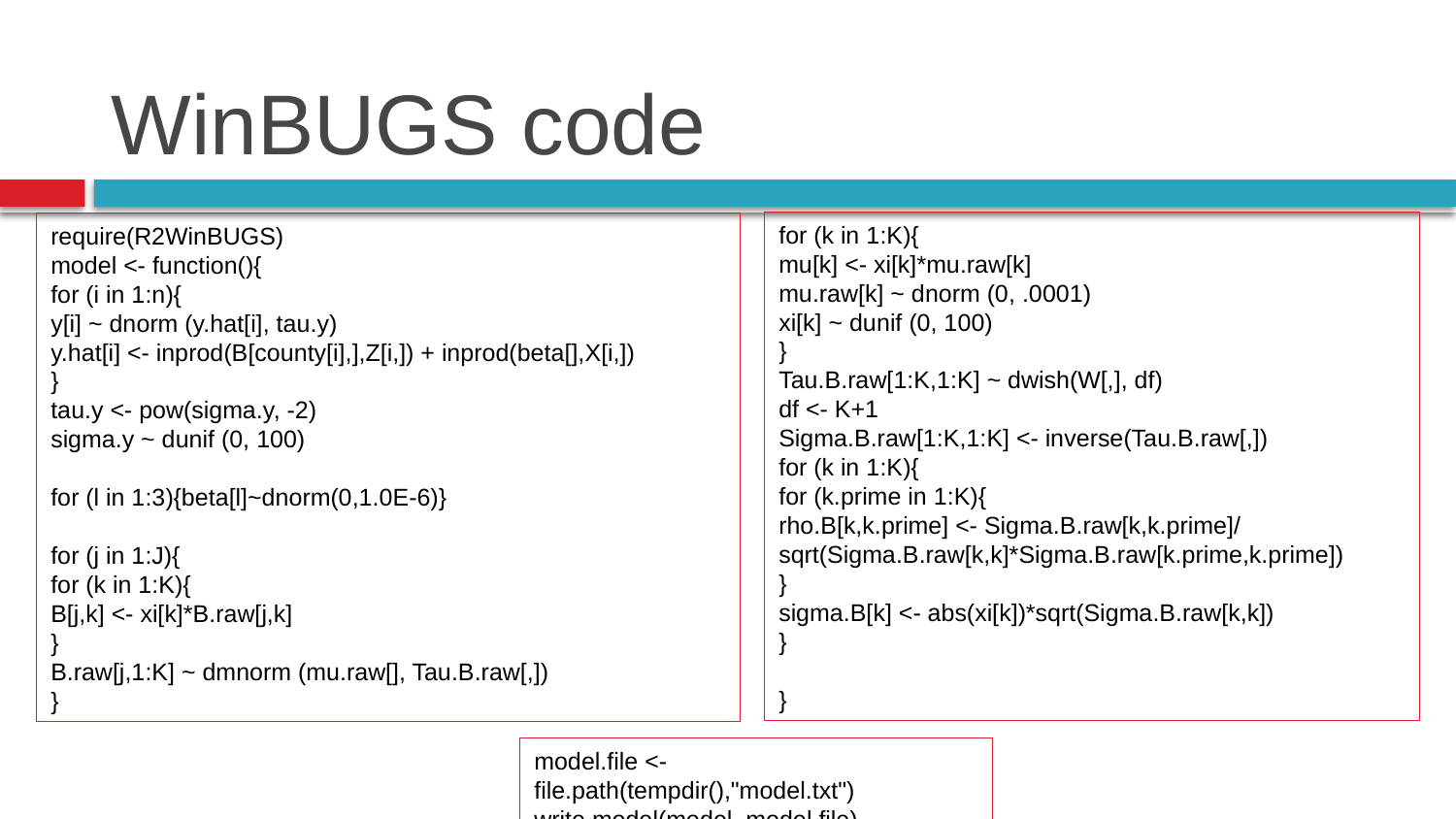

# WinBUGS code
for (k in 1:K){
mu[k] <- xi[k]*mu.raw[k]
mu.raw[k] ~ dnorm (0, .0001)
xi[k] ~ dunif (0, 100)
}
Tau.B.raw[1:K,1:K] ~ dwish(W[,], df)
df <- K+1
Sigma.B.raw[1:K,1:K] <- inverse(Tau.B.raw[,])
for (k in 1:K){
for (k.prime in 1:K){
rho.B[k,k.prime] <- Sigma.B.raw[k,k.prime]/
sqrt(Sigma.B.raw[k,k]*Sigma.B.raw[k.prime,k.prime])
}
sigma.B[k] <- abs(xi[k])*sqrt(Sigma.B.raw[k,k])
}

}
require(R2WinBUGS)
model <- function(){
for (i in 1:n){
y[i] ~ dnorm (y.hat[i], tau.y)
y.hat[i] <- inprod(B[county[i],],Z[i,]) + inprod(beta[],X[i,])
}
tau.y <- pow(sigma.y, -2)
sigma.y ~ dunif (0, 100)

for (l in 1:3){beta[l]~dnorm(0,1.0E-6)}

for (j in 1:J){
for (k in 1:K){
B[j,k] <- xi[k]*B.raw[j,k]
}
B.raw[j,1:K] ~ dmnorm (mu.raw[], Tau.B.raw[,])
}
model.file <- file.path(tempdir(),"model.txt")
write.model(model, model.file)